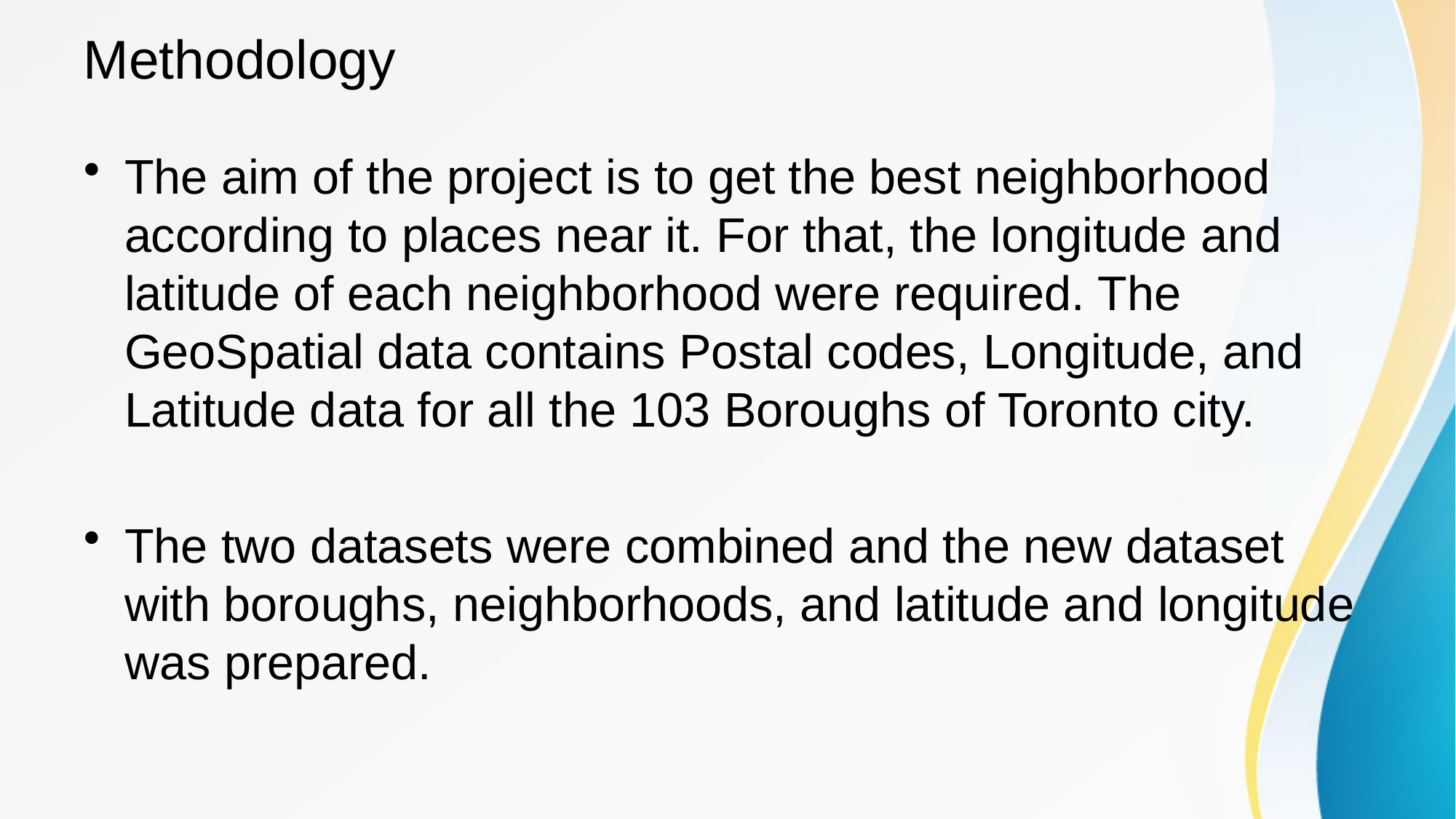

# Methodology
The aim of the project is to get the best neighborhood according to places near it. For that, the longitude and latitude of each neighborhood were required. The GeoSpatial data contains Postal codes, Longitude, and Latitude data for all the 103 Boroughs of Toronto city.

The two datasets were combined and the new dataset with boroughs, neighborhoods, and latitude and longitude was prepared.